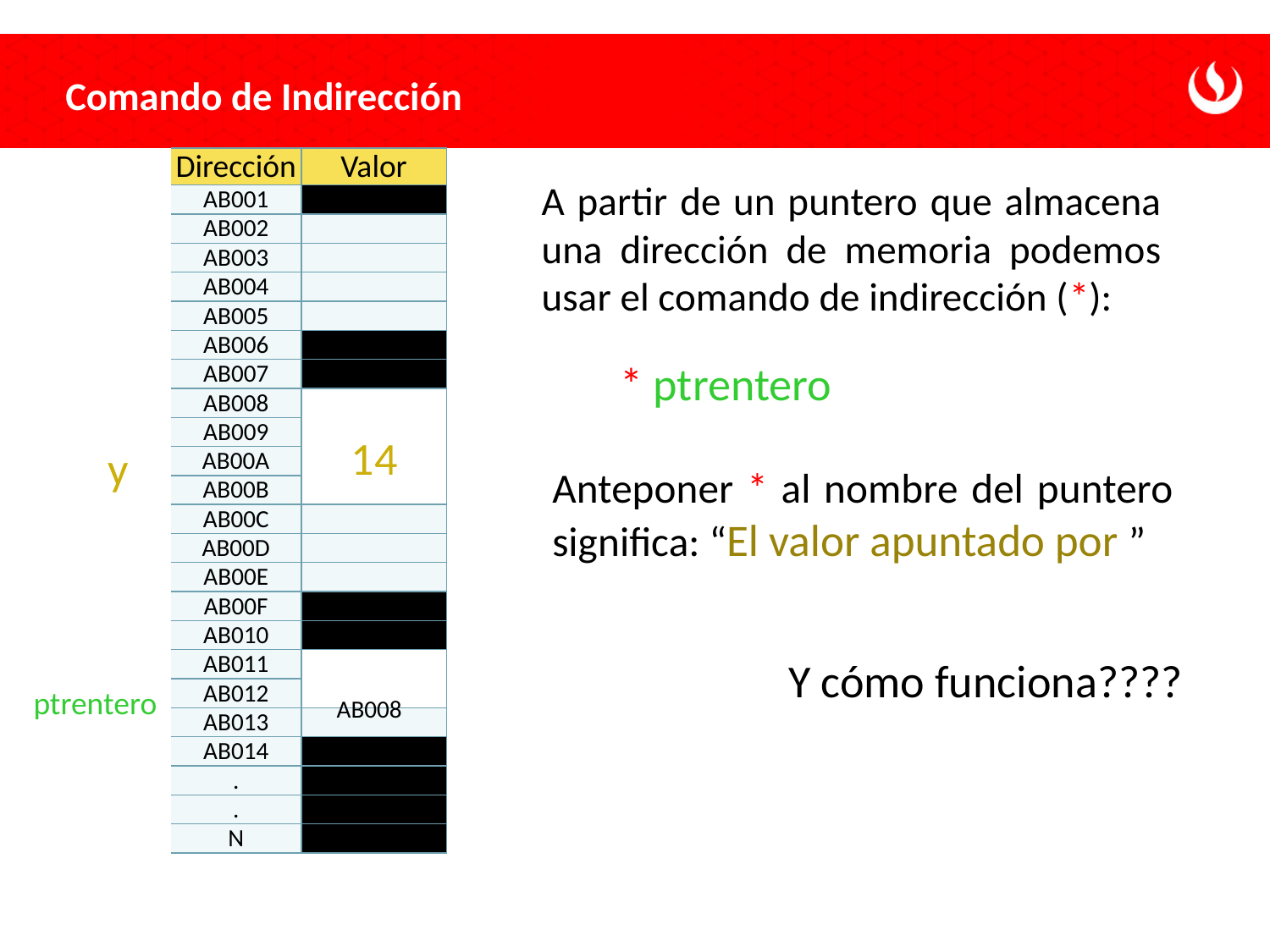

# Comando de Indirección
|  | Dirección | Valor |
| --- | --- | --- |
|  | AB001 |  |
|  | AB002 |  |
|  | AB003 |  |
|  | AB004 |  |
|  | AB005 |  |
|  | AB006 |  |
|  | AB007 |  |
|  | AB008 |  |
|  | AB009 |  |
|  | AB00A |  |
|  | AB00B |  |
|  | AB00C |  |
|  | AB00D |  |
|  | AB00E |  |
|  | AB00F |  |
|  | AB010 |  |
|  | AB011 |  |
|  | AB012 |  |
|  | AB013 |  |
|  | AB014 |  |
|  | . |  |
|  | . |  |
|  | N |  |
A partir de un puntero que almacena una dirección de memoria podemos usar el comando de indirección (*):
* ptrentero
14
y
Anteponer * al nombre del puntero significa: “El valor apuntado por ”
Y cómo funciona????
ptrentero
AB008